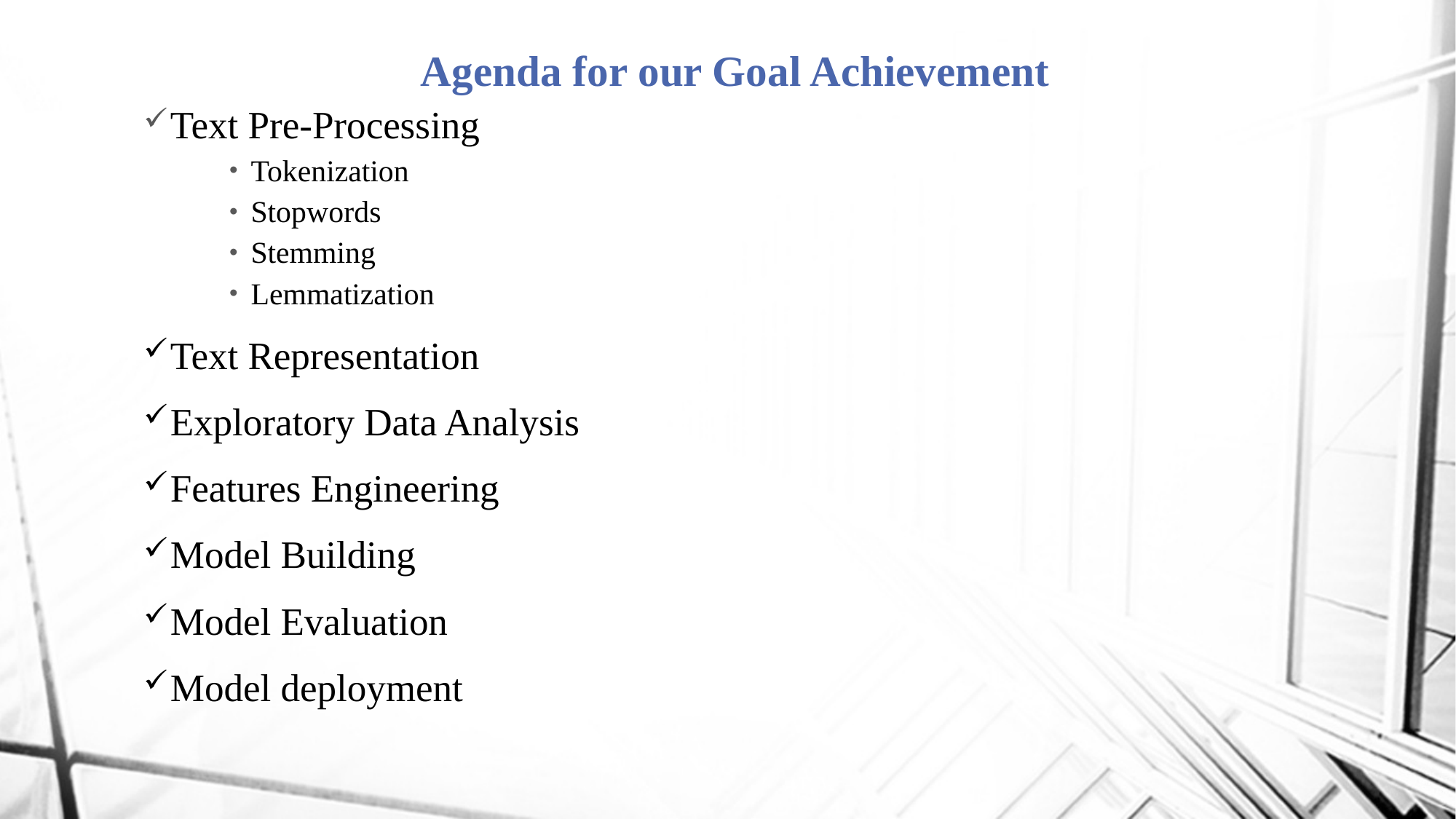

# Agenda for our Goal Achievement
Text Pre-Processing
Tokenization
Stopwords
Stemming
Lemmatization
Text Representation
Exploratory Data Analysis
Features Engineering
Model Building
Model Evaluation
Model deployment